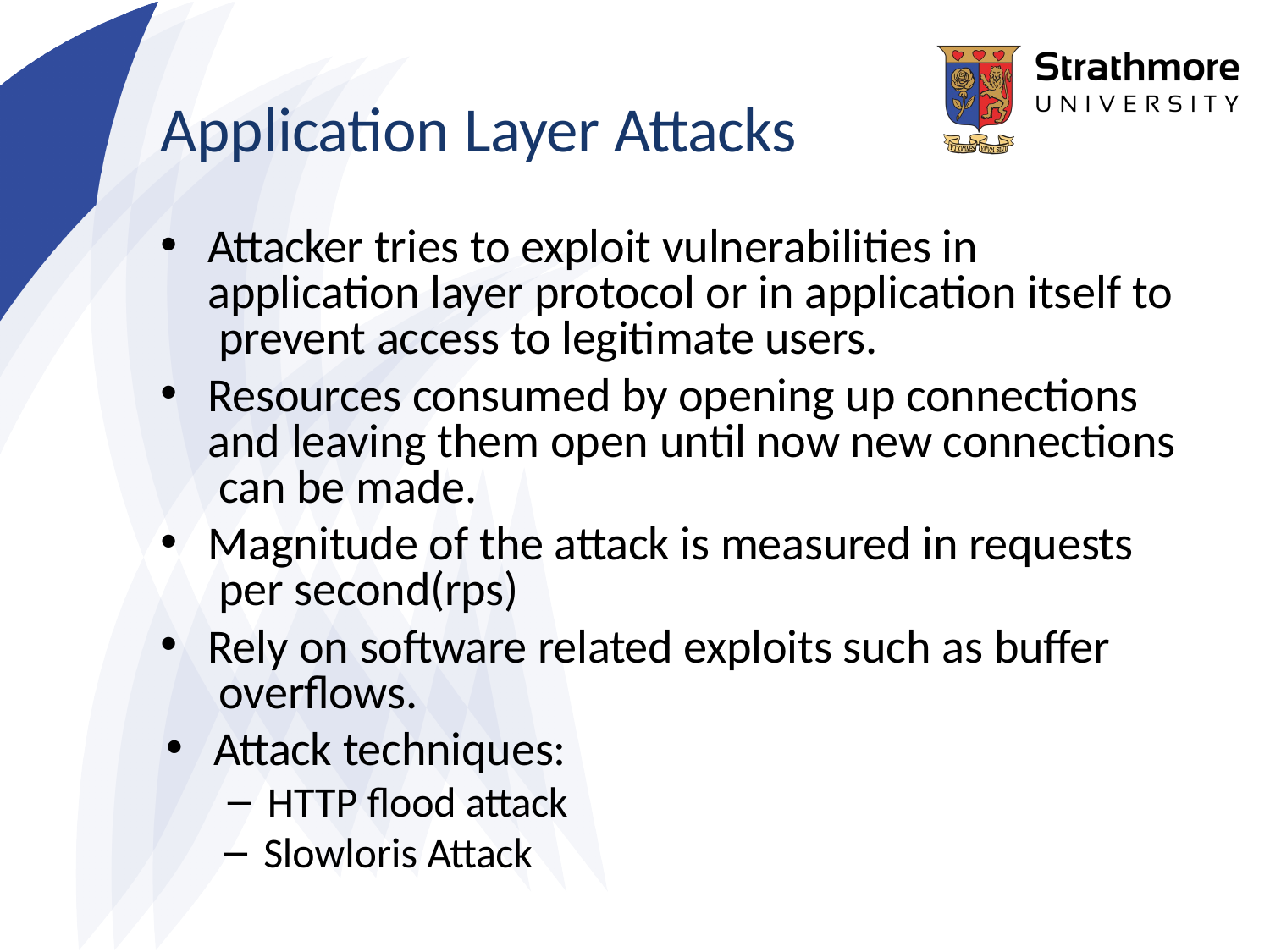

# Application Layer Attacks
Attacker tries to exploit vulnerabilities in  application layer protocol or in application itself to  prevent access to legitimate users.
Resources consumed by opening up connections  and leaving them open until now new connections  can be made.
Magnitude of the attack is measured in requests  per second(rps)
Rely on software related exploits such as buffer  overflows.
Attack techniques:
HTTP flood attack
Slowloris Attack